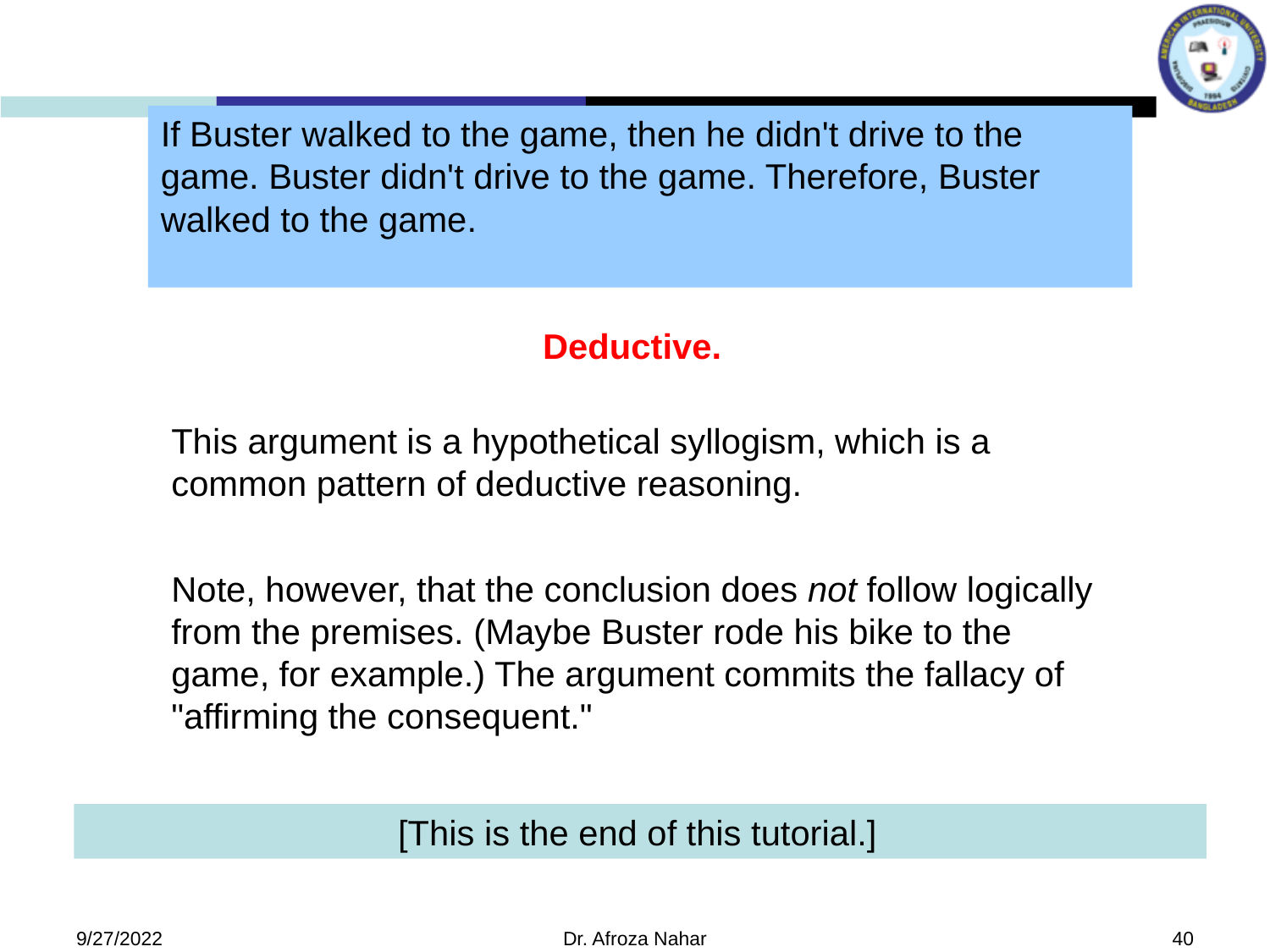

If Buster walked to the game, then he didn't drive to the game. Buster didn't drive to the game. Therefore, Buster walked to the game.

Deductive.
This argument is a hypothetical syllogism, which is a common pattern of deductive reasoning.
Note, however, that the conclusion does not follow logically from the premises. (Maybe Buster rode his bike to the game, for example.) The argument commits the fallacy of "affirming the consequent."
[This is the end of this tutorial.]
9/27/2022
Dr. Afroza Nahar
40